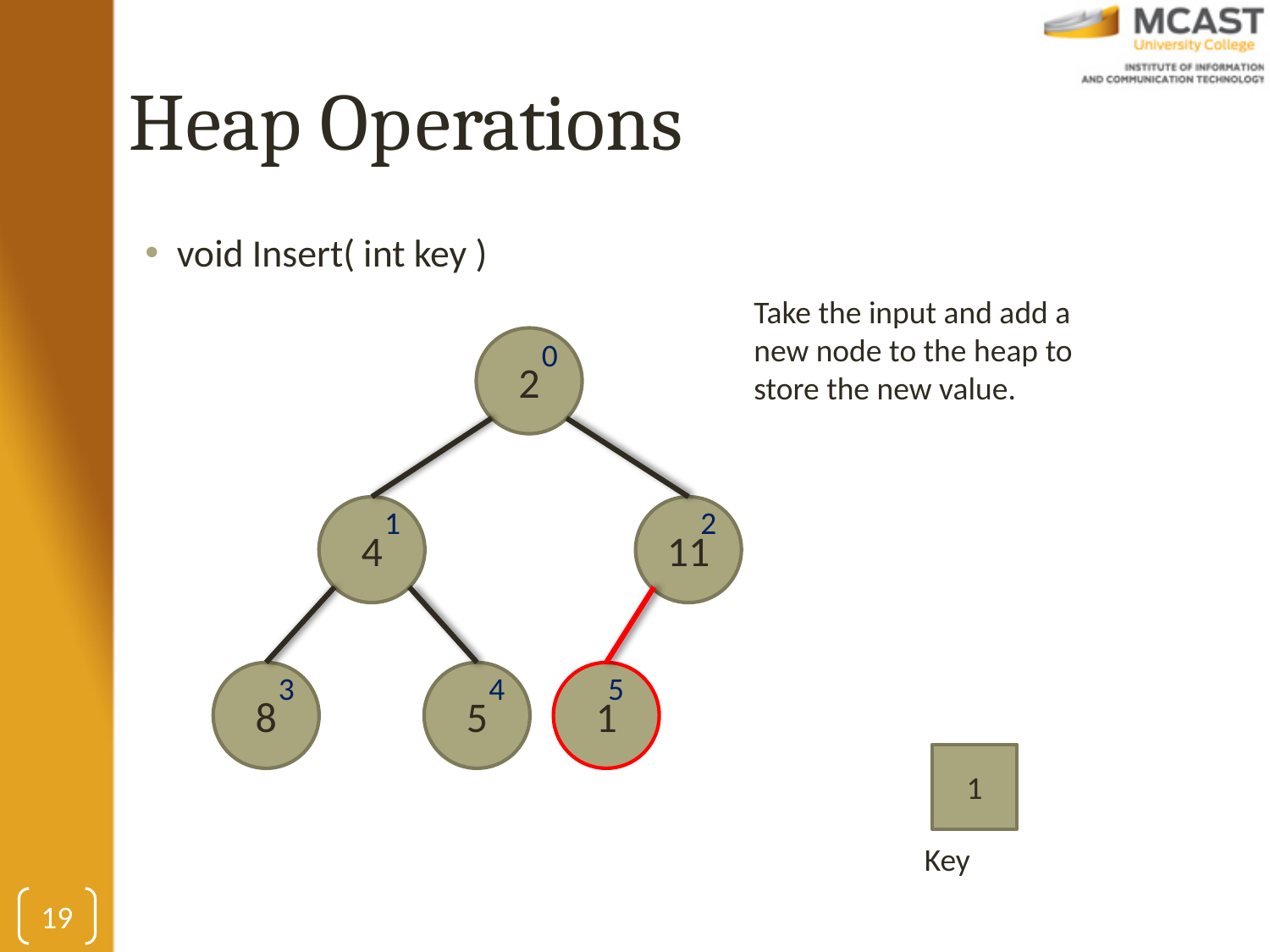

# Heap Operations
void Insert( int key )

Take the input and add a new node to the heap to store the new value.
2
0
2
4
1
11
8
5
4
1
5
3
1
Key
19